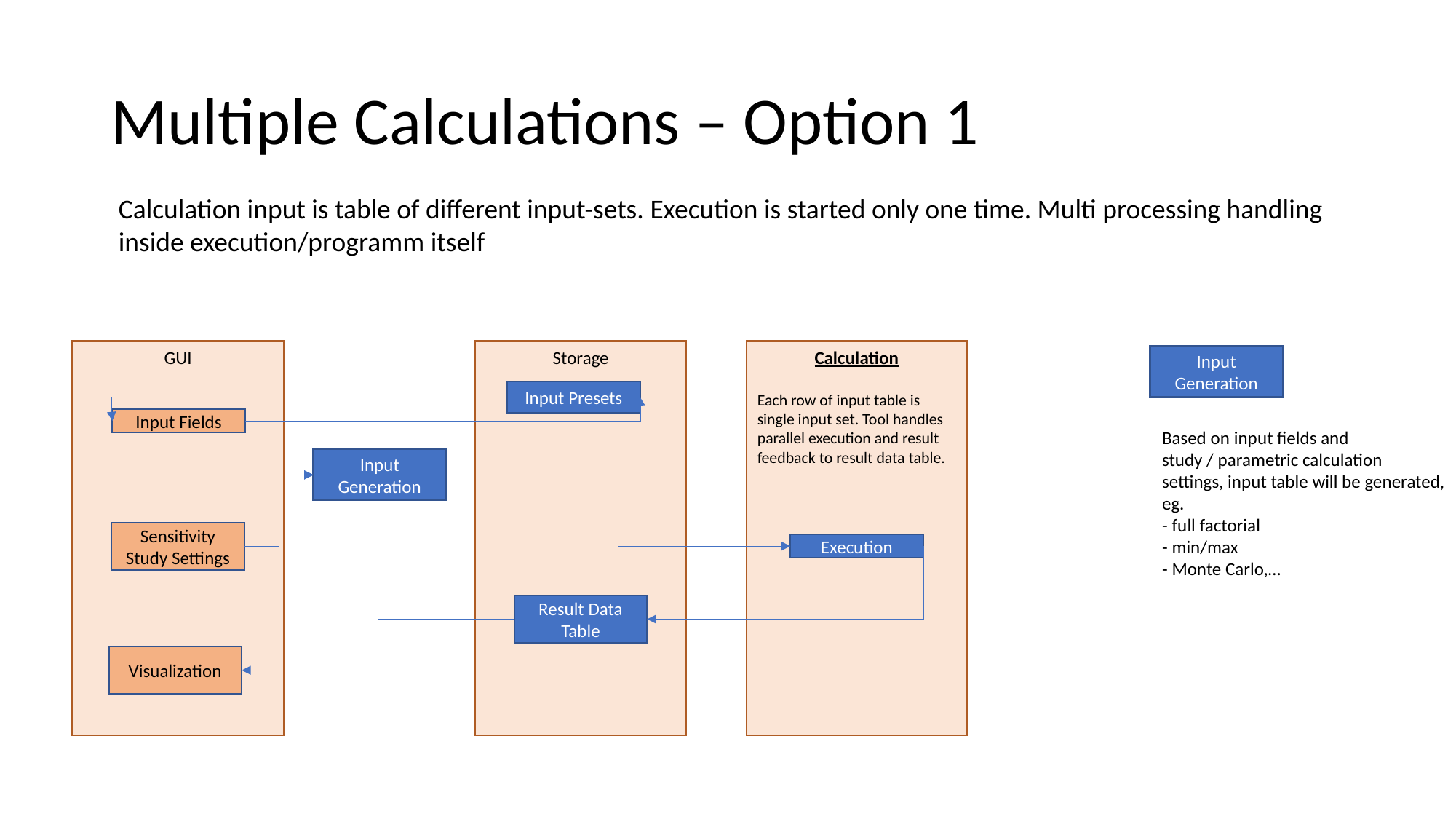

# Multiple Calculations – Option 1
Calculation input is table of different input-sets. Execution is started only one time. Multi processing handling
inside execution/programm itself
Storage
Calculation

Each row of input table is single input set. Tool handles parallel execution and result feedback to result data table.
GUI
Input
Generation
Input Presets
Input Fields
Based on input fields and
study / parametric calculation
settings, input table will be generated,
eg.
- full factorial
- min/max
- Monte Carlo,…
Input
Generation
Sensitivity Study Settings
Execution
Result Data Table
Visualization